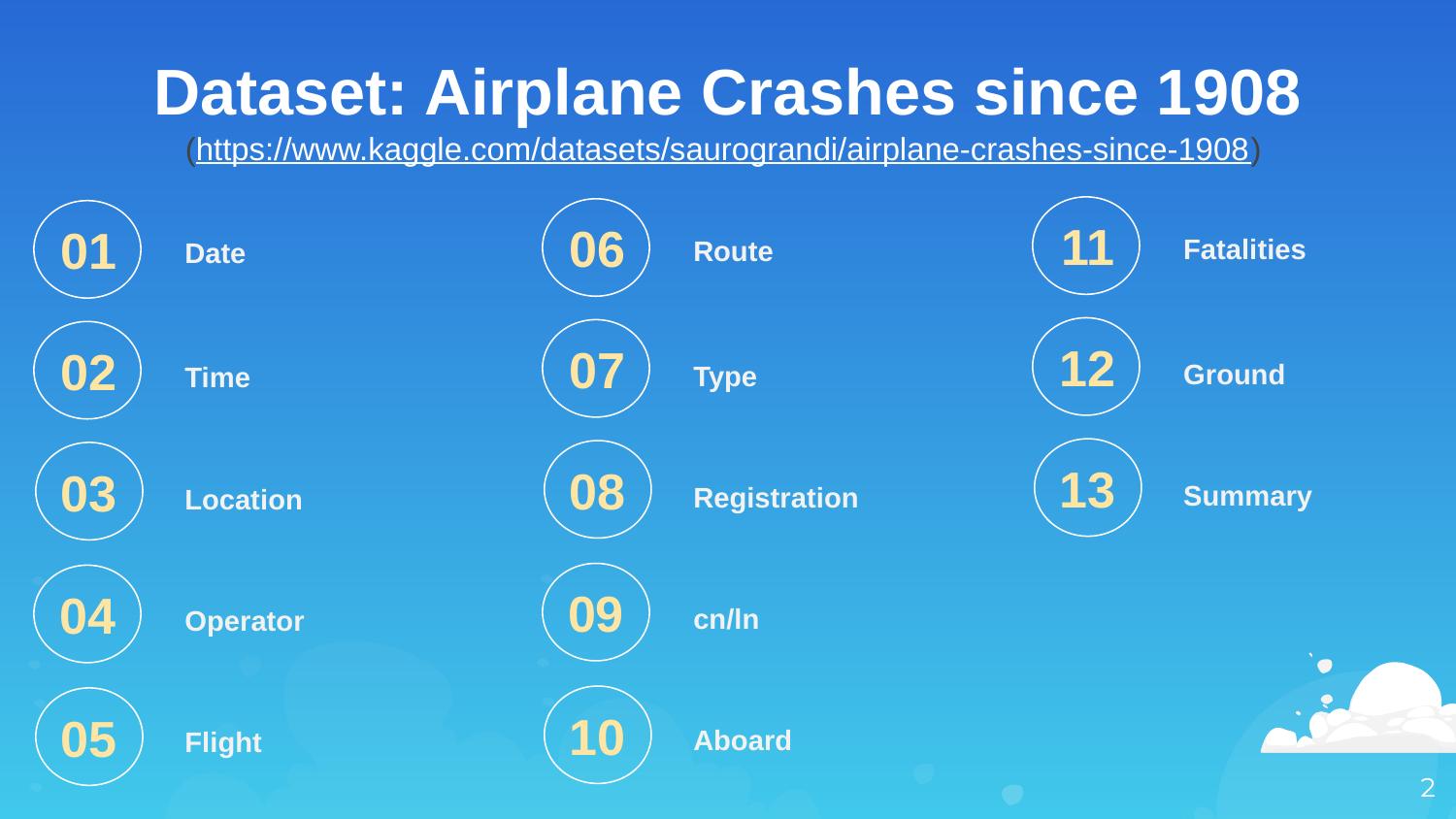

Dataset: Airplane Crashes since 1908
 (https://www.kaggle.com/datasets/saurograndi/airplane-crashes-since-1908)
11

06

01

Fatalities
Route
Date
12

07

02

Ground
Type
Time
13

08

03

Summary
Registration
Location
09

04

cn/ln
Operator

10

05

Aboard
Flight
2